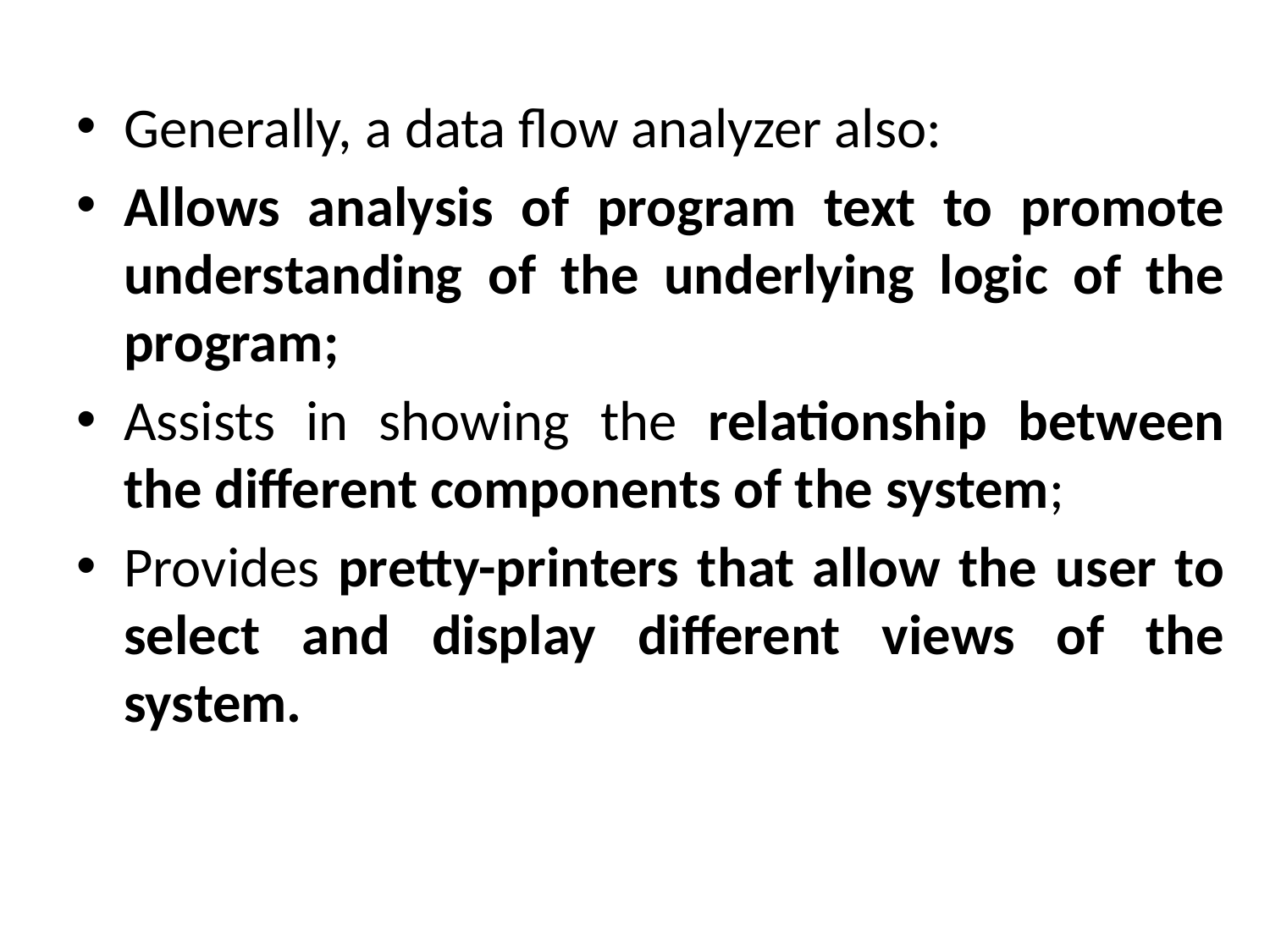

Generally, a data flow analyzer also:
Allows analysis of program text to promote understanding of the underlying logic of the program;
Assists in showing the relationship between the different components of the system;
Provides pretty-printers that allow the user to select and display different views of the system.